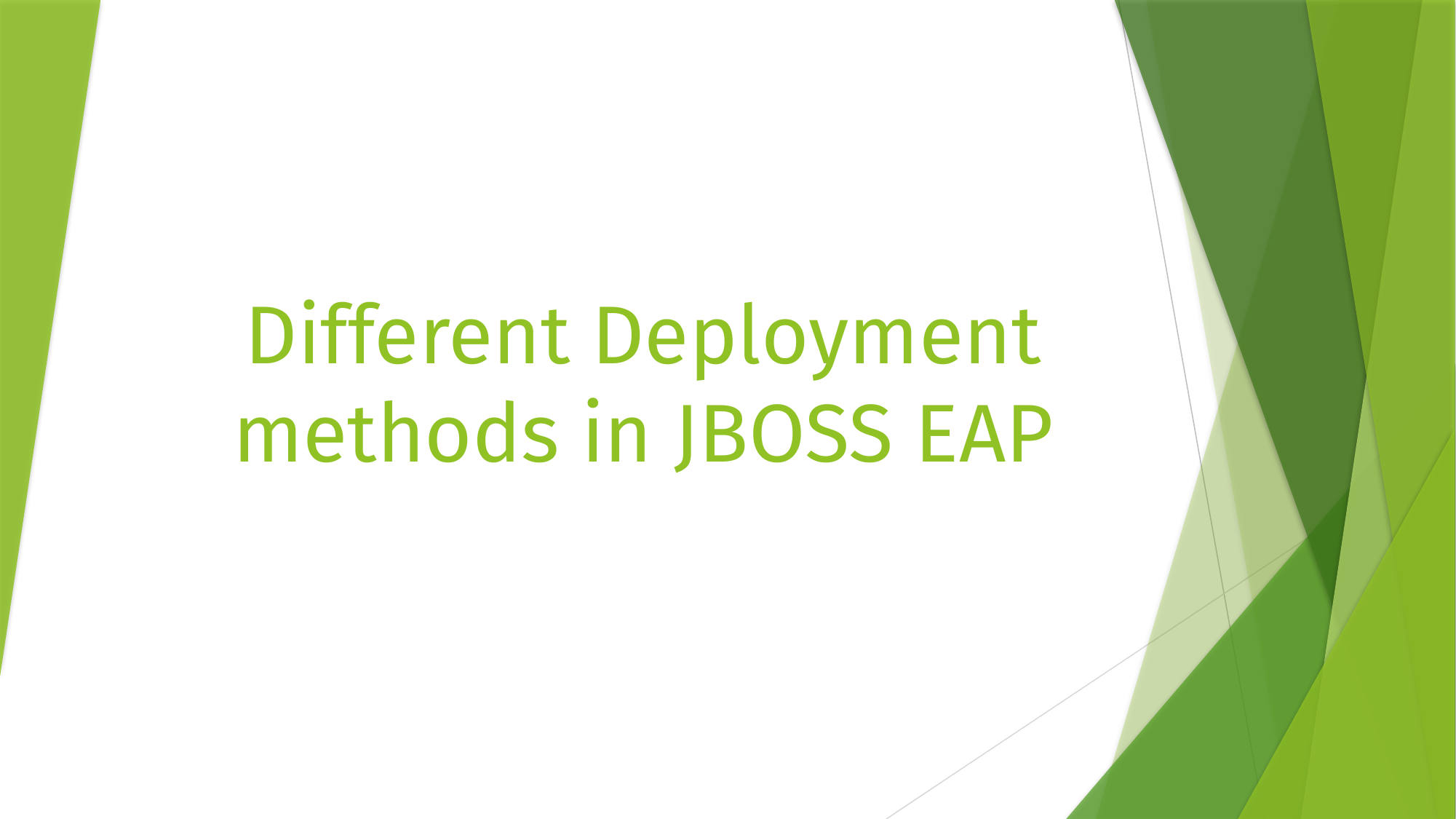

# Different Deployment methods in JBOSS EAP